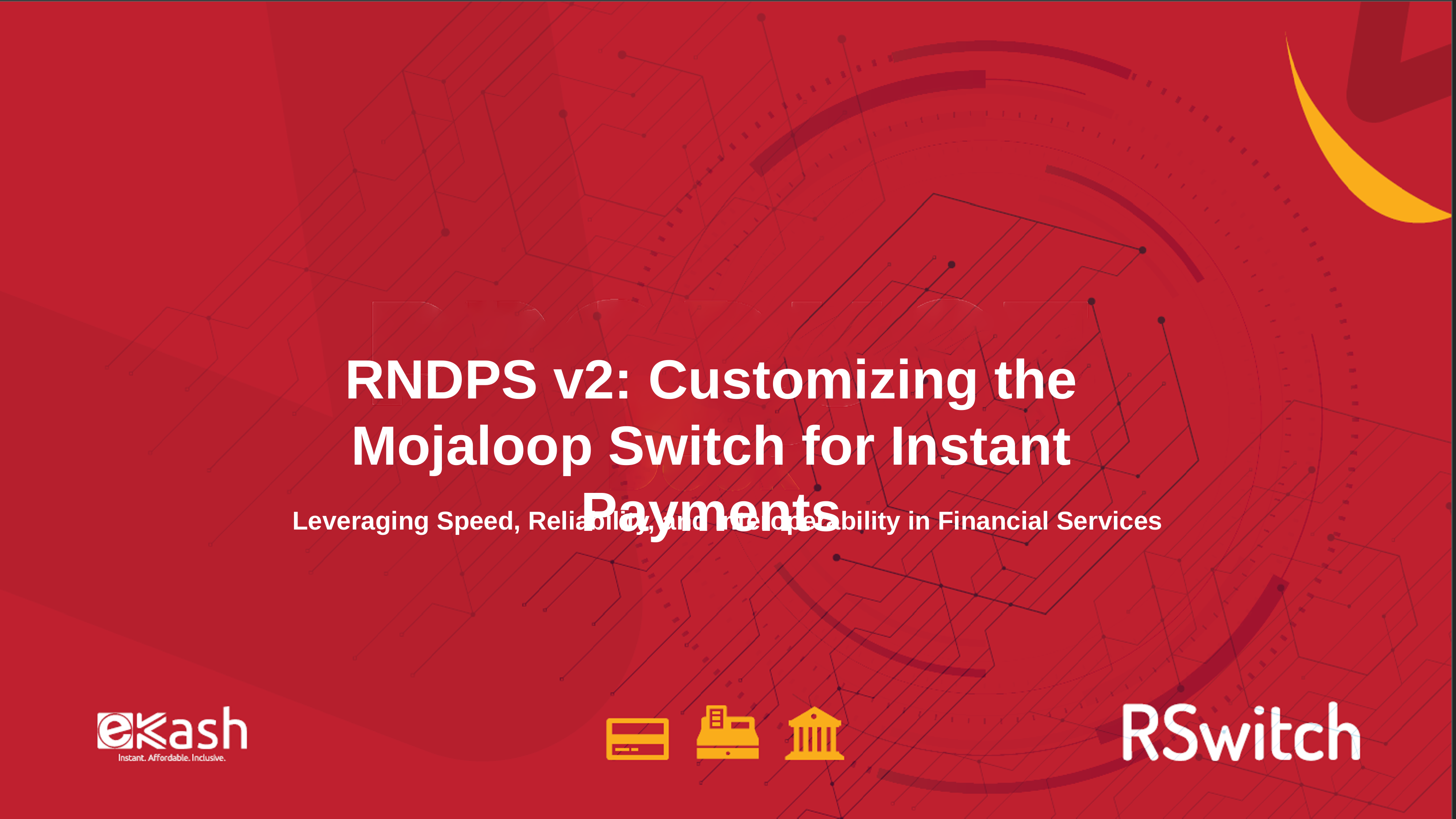

# RNDPS v2: Customizing the Mojaloop Switch for Instant Payments
Leveraging Speed, Reliability, and Interoperability in Financial Services